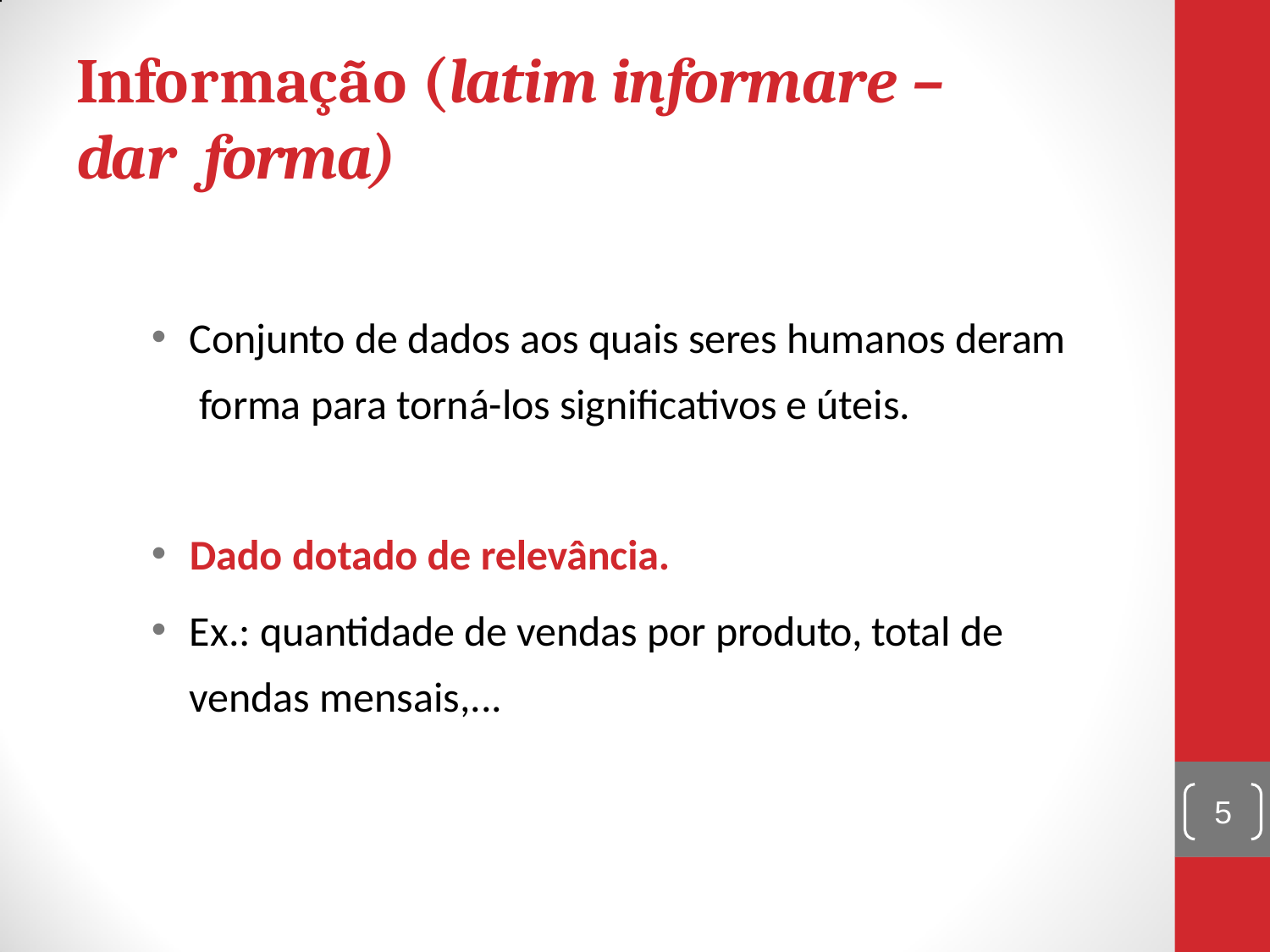

# Informação (latim informare – dar  forma)
Conjunto de dados aos quais seres humanos deram  forma para torná-los significativos e úteis.

Dado dotado de relevância.
Ex.: quantidade de vendas por produto, total de
vendas mensais,...

5